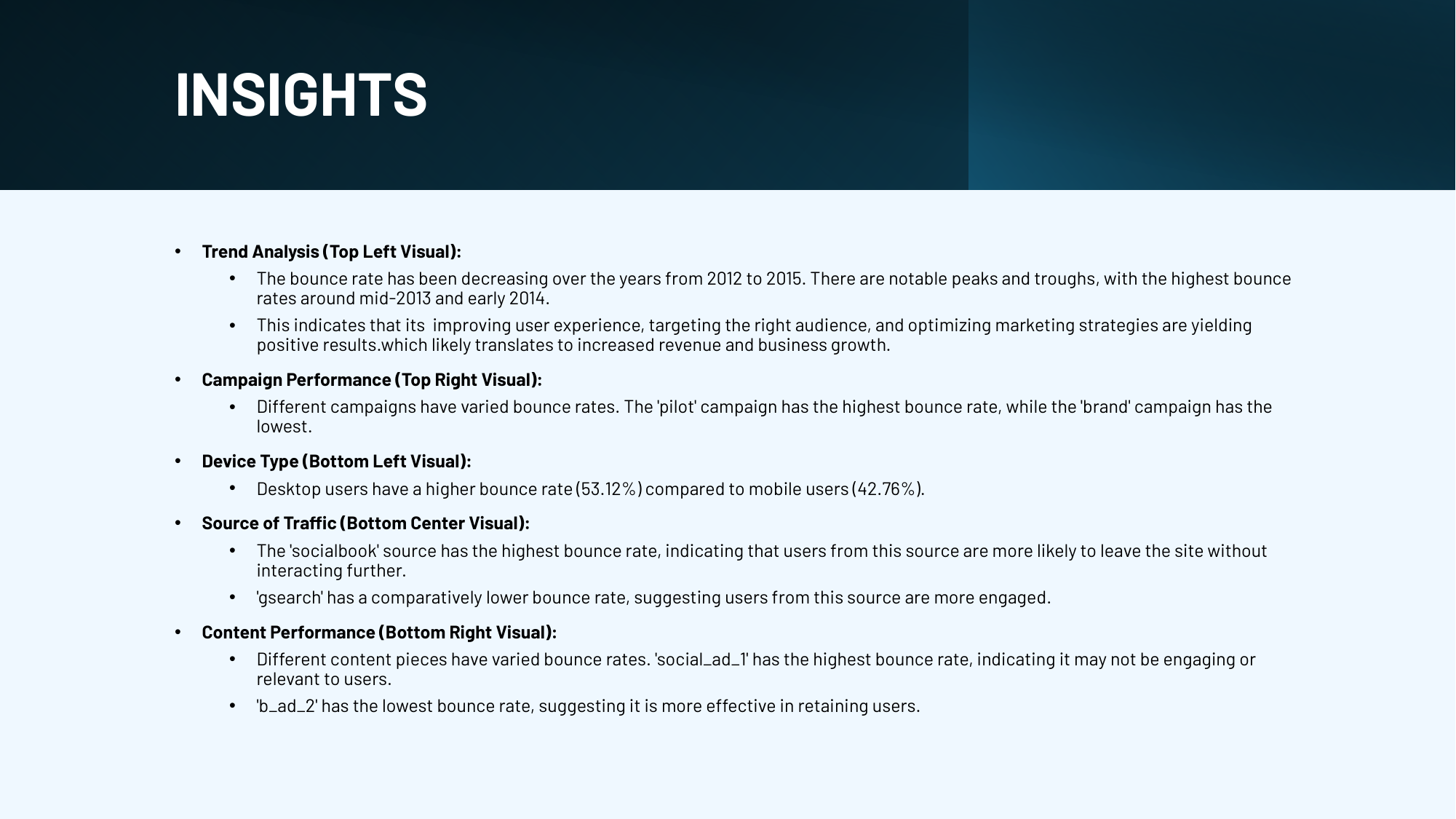

INSIGHTS
Trend Analysis (Top Left Visual):
The bounce rate has been decreasing over the years from 2012 to 2015. There are notable peaks and troughs, with the highest bounce rates around mid-2013 and early 2014.
This indicates that its  improving user experience, targeting the right audience, and optimizing marketing strategies are yielding positive results.which likely translates to increased revenue and business growth.
Campaign Performance (Top Right Visual):
Different campaigns have varied bounce rates. The 'pilot' campaign has the highest bounce rate, while the 'brand' campaign has the lowest.
Device Type (Bottom Left Visual):
Desktop users have a higher bounce rate (53.12%) compared to mobile users (42.76%).
Source of Traffic (Bottom Center Visual):
The 'socialbook' source has the highest bounce rate, indicating that users from this source are more likely to leave the site without interacting further.
'gsearch' has a comparatively lower bounce rate, suggesting users from this source are more engaged.
Content Performance (Bottom Right Visual):
Different content pieces have varied bounce rates. 'social_ad_1' has the highest bounce rate, indicating it may not be engaging or relevant to users.
'b_ad_2' has the lowest bounce rate, suggesting it is more effective in retaining users.